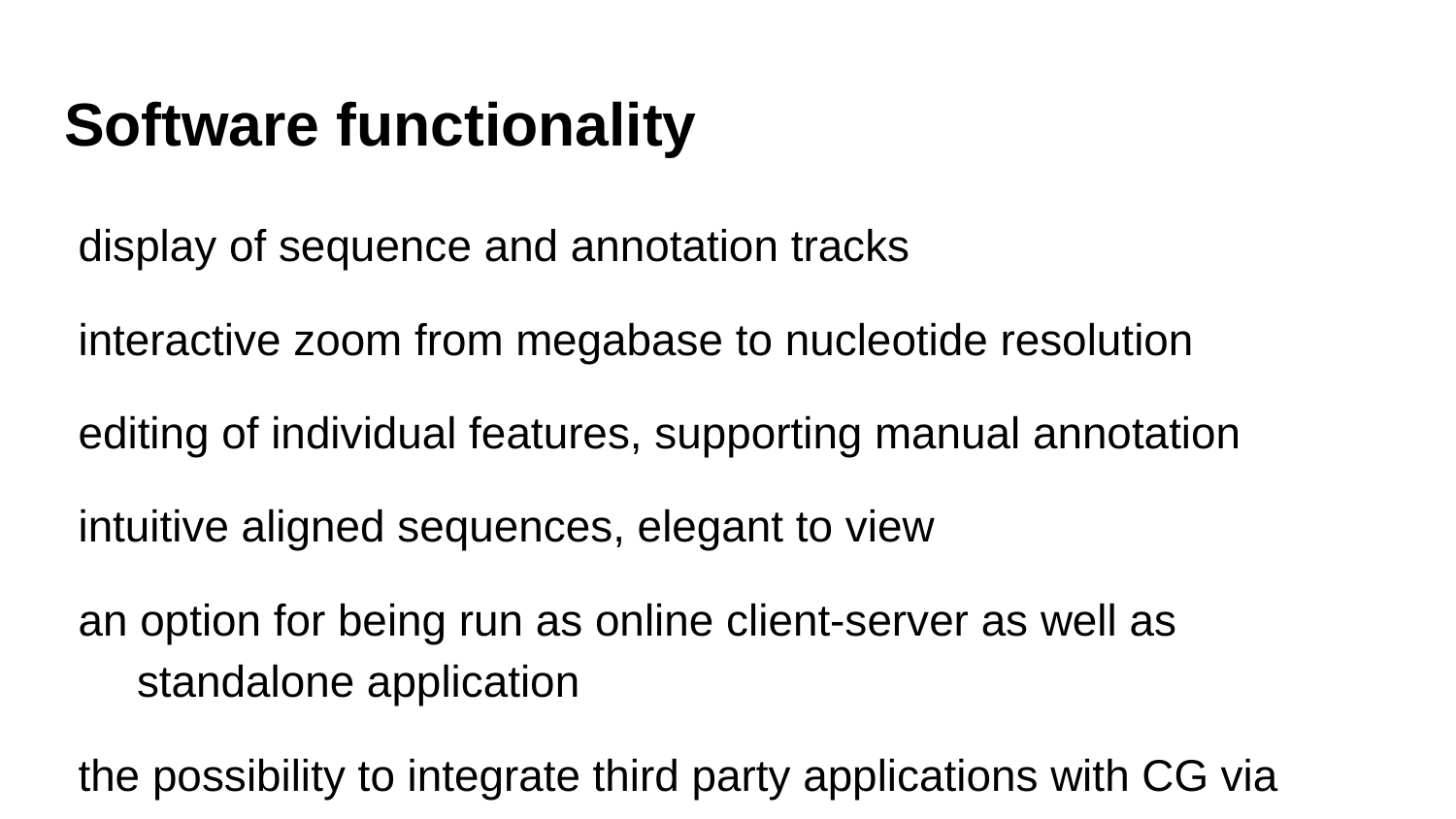

# Software functionality
display of sequence and annotation tracks
interactive zoom from megabase to nucleotide resolution
editing of individual features, supporting manual annotation
intuitive aligned sequences, elegant to view
an option for being run as online client-server as well as standalone application
the possibility to integrate third party applications with CG via HTTP API